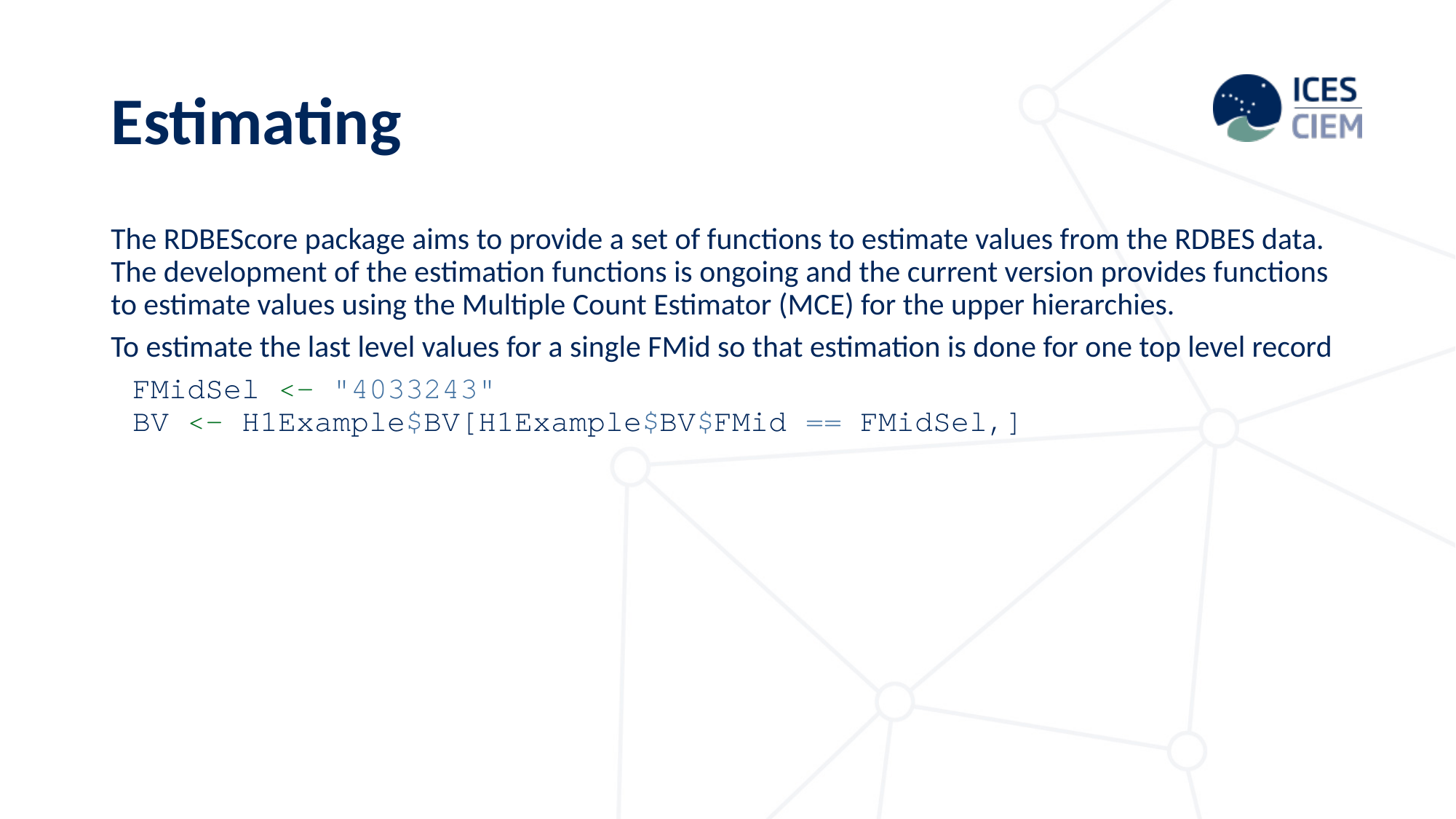

# Estimating
The RDBEScore package aims to provide a set of functions to estimate values from the RDBES data. The development of the estimation functions is ongoing and the current version provides functions to estimate values using the Multiple Count Estimator (MCE) for the upper hierarchies.
To estimate the last level values for a single FMid so that estimation is done for one top level record
FMidSel <- "4033243"
BV <- H1Example$BV[H1Example$BV$FMid == FMidSel,]